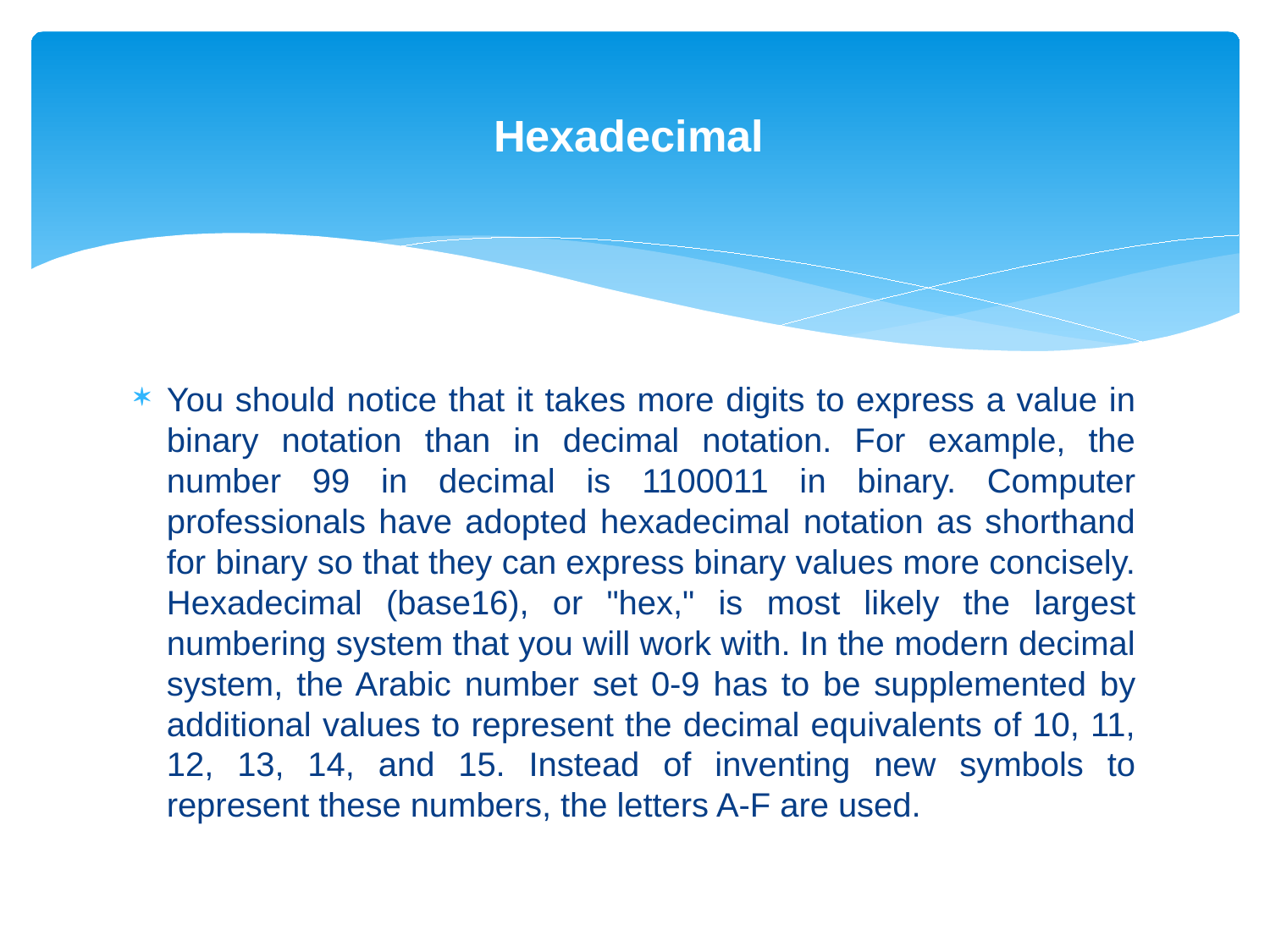

# Hexadecimal
You should notice that it takes more digits to express a value in binary notation than in decimal notation. For example, the number 99 in decimal is 1100011 in binary. Computer professionals have adopted hexadecimal notation as shorthand for binary so that they can express binary values more concisely. Hexadecimal (base16), or "hex," is most likely the largest numbering system that you will work with. In the modern decimal system, the Arabic number set 0-9 has to be supplemented by additional values to represent the decimal equivalents of 10, 11, 12, 13, 14, and 15. Instead of inventing new symbols to represent these numbers, the letters A-F are used.